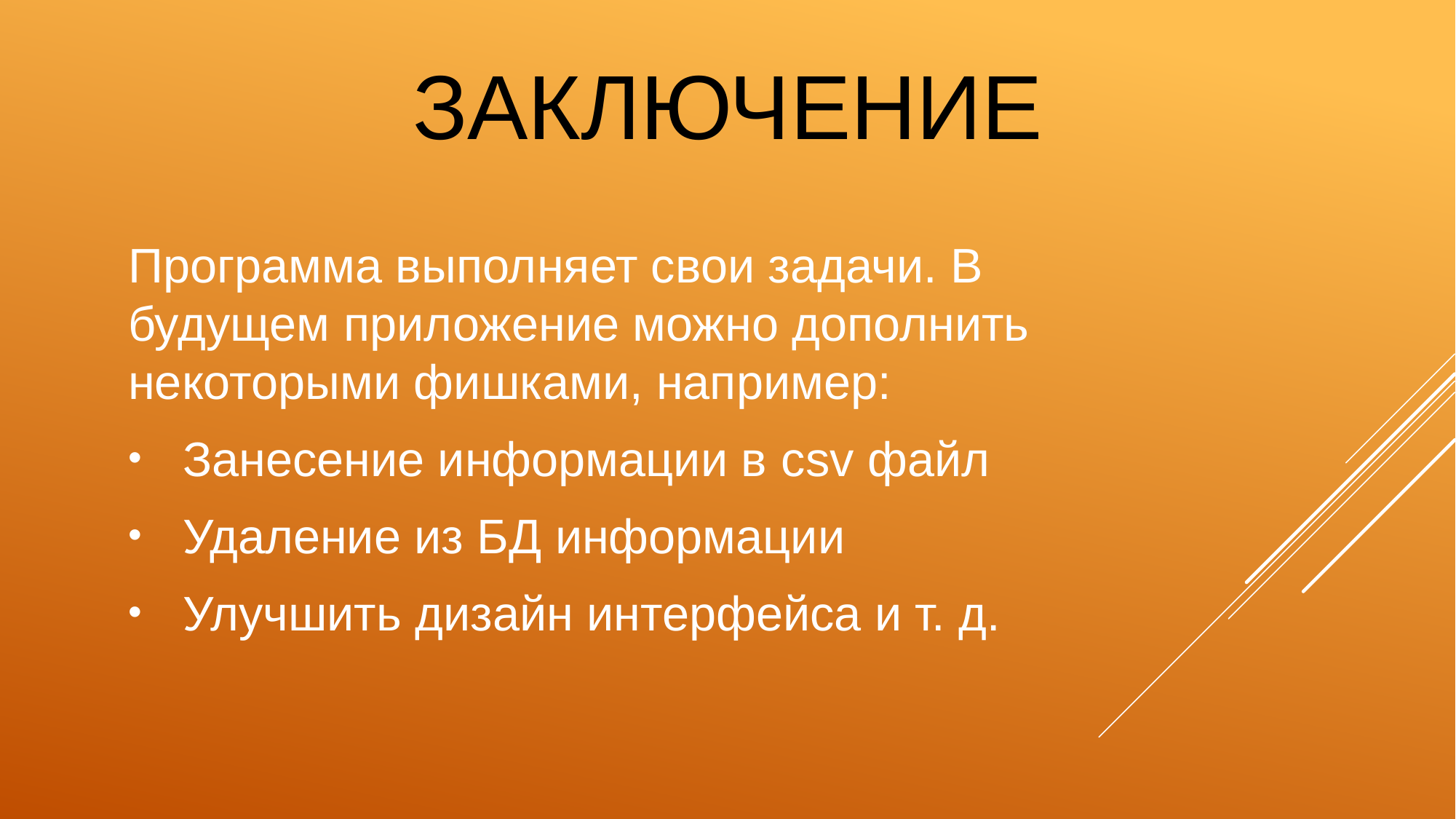

# Заключение
Программа выполняет свои задачи. В будущем приложение можно дополнить некоторыми фишками, например:
Занесение информации в csv файл
Удаление из БД информации
Улучшить дизайн интерфейса и т. д.